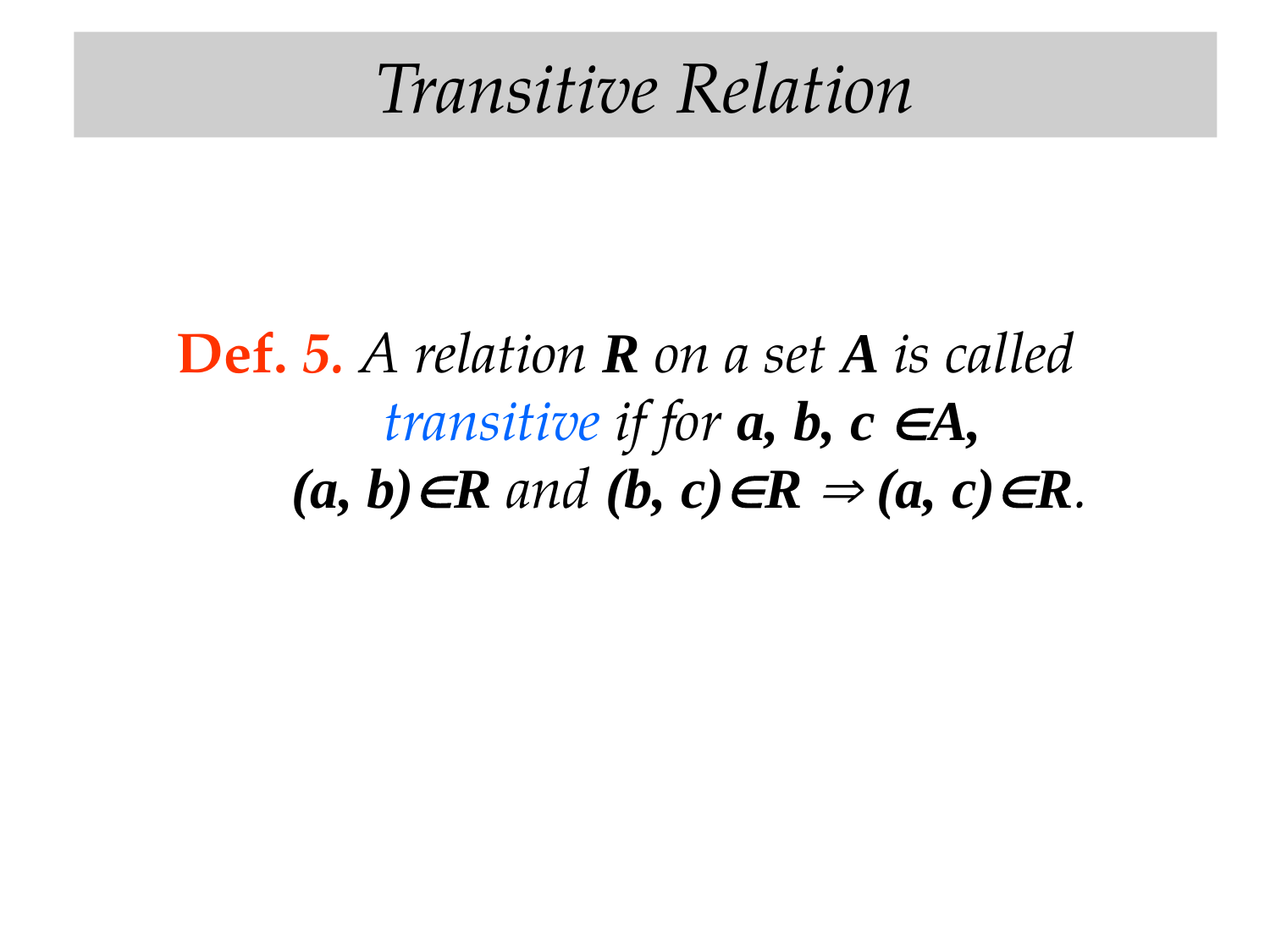

Transitive Relation
# Def. 5. A relation R on a set A is called transitive if for a, b, c ∈A, (a, b)∈R and (b, c)∈R ⇒ (a, c)∈R.